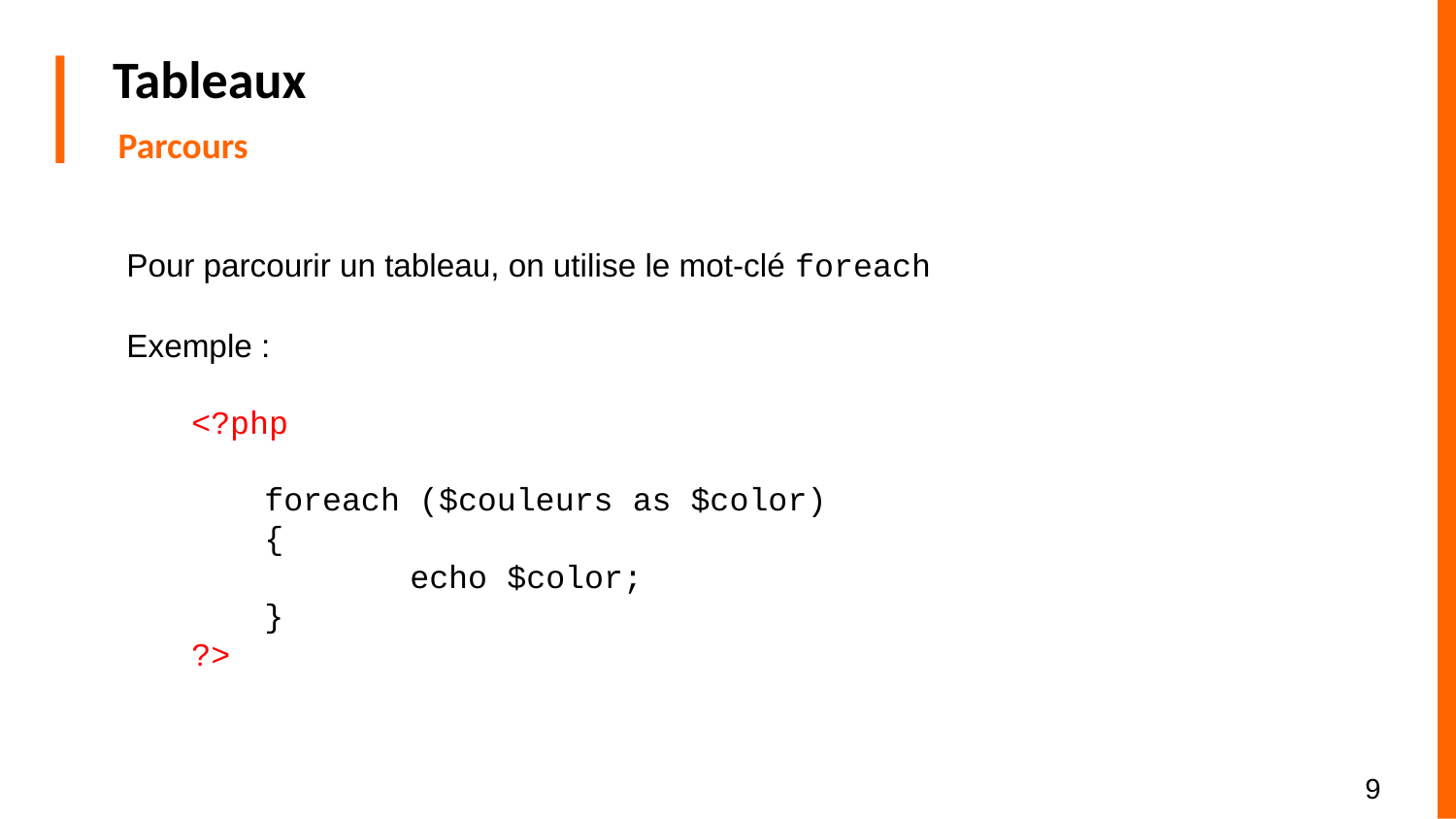

# Tableaux
Parcours
Pour parcourir un tableau, on utilise le mot-clé foreach
Exemple :
<?php

foreach ($couleurs as $color)
{
	echo $color;
}
?>
9